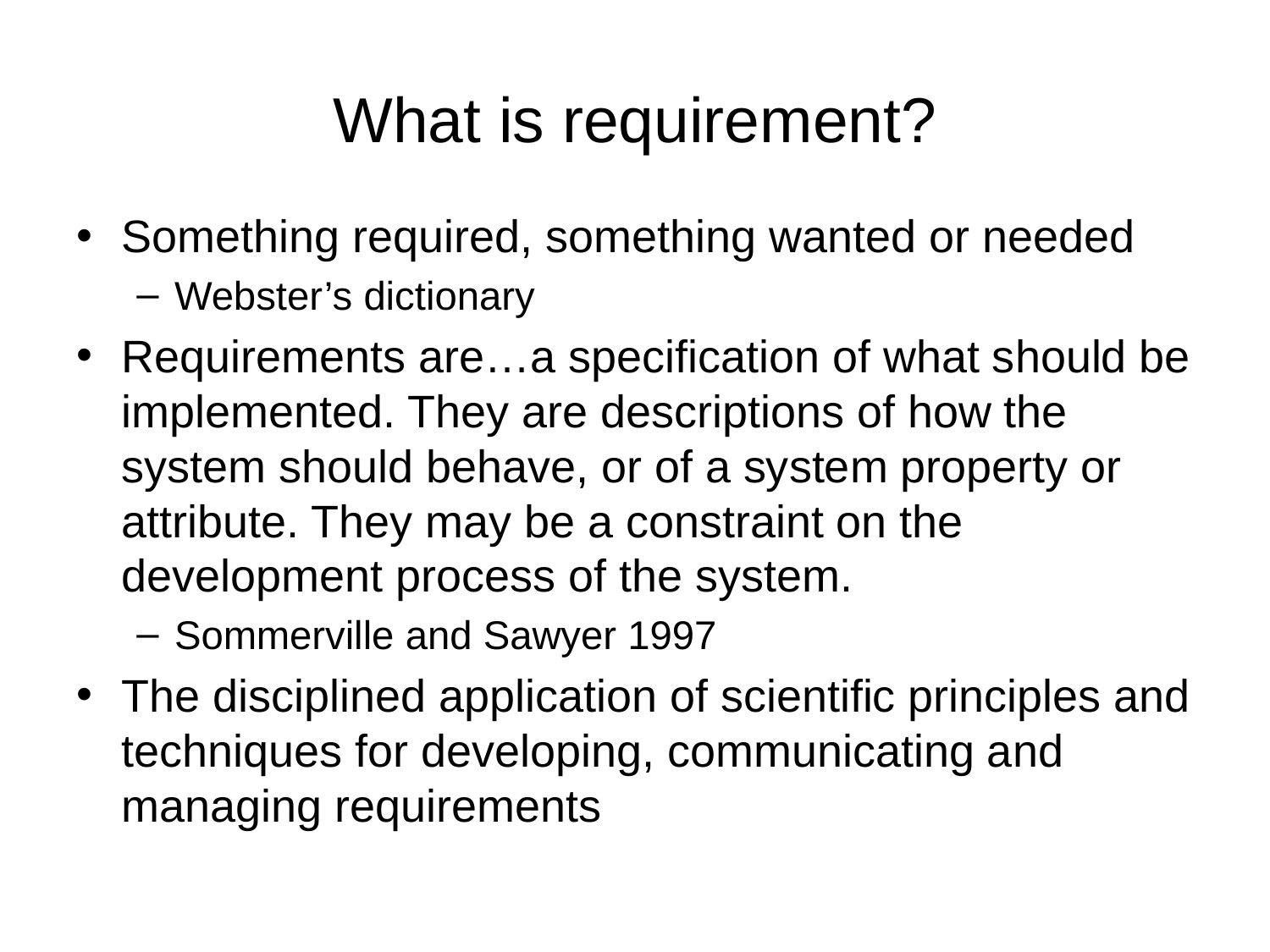

# What is requirement?
Something required, something wanted or needed
Webster’s dictionary
Requirements are…a specification of what should be implemented. They are descriptions of how the system should behave, or of a system property or attribute. They may be a constraint on the development process of the system.
Sommerville and Sawyer 1997
The disciplined application of scientific principles and techniques for developing, communicating and managing requirements